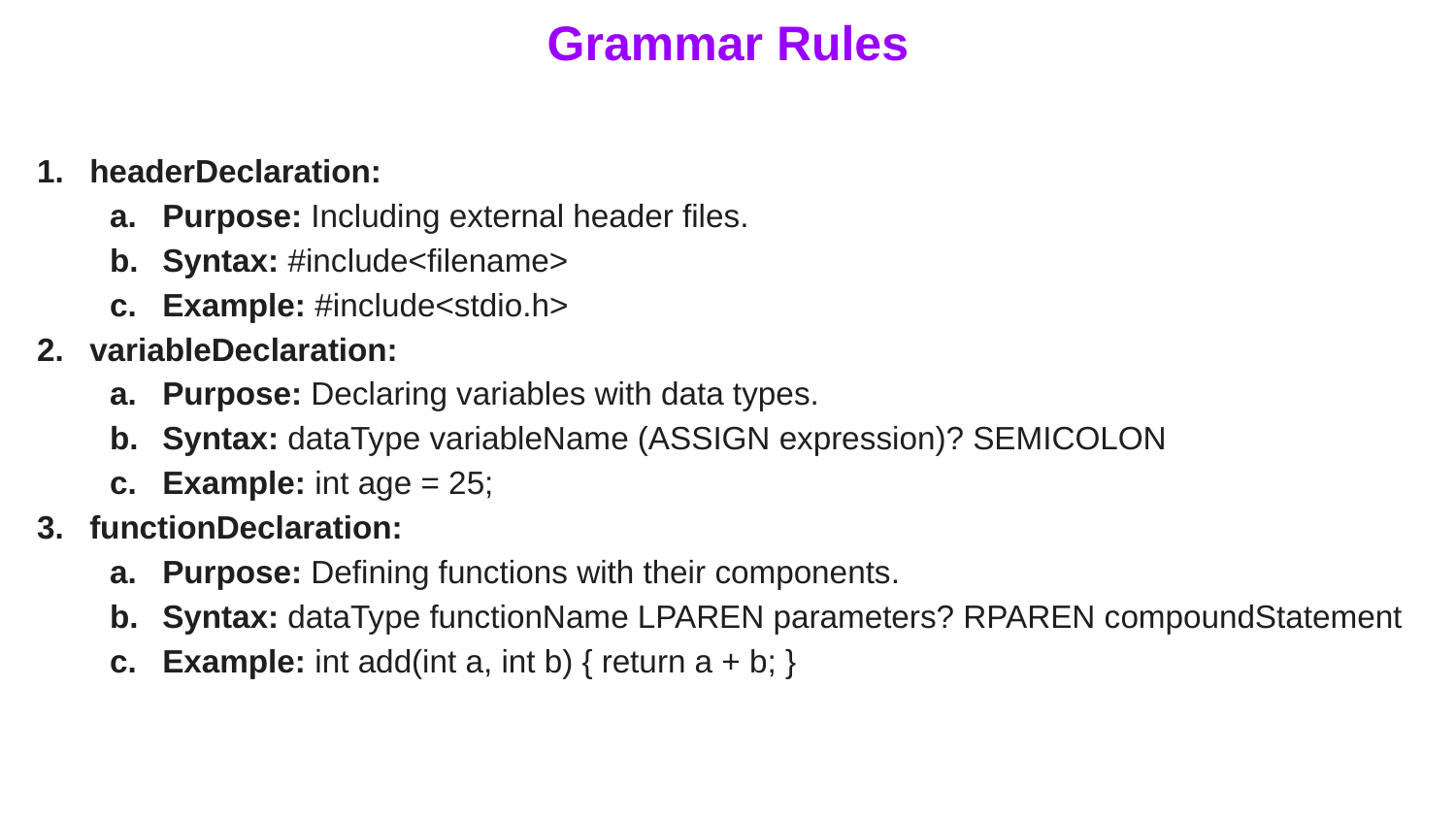

# Grammar Rules
headerDeclaration:
Purpose: Including external header files.
Syntax: #include<filename>
Example: #include<stdio.h>
variableDeclaration:
Purpose: Declaring variables with data types.
Syntax: dataType variableName (ASSIGN expression)? SEMICOLON
Example: int age = 25;
functionDeclaration:
Purpose: Defining functions with their components.
Syntax: dataType functionName LPAREN parameters? RPAREN compoundStatement
Example: int add(int a, int b) { return a + b; }